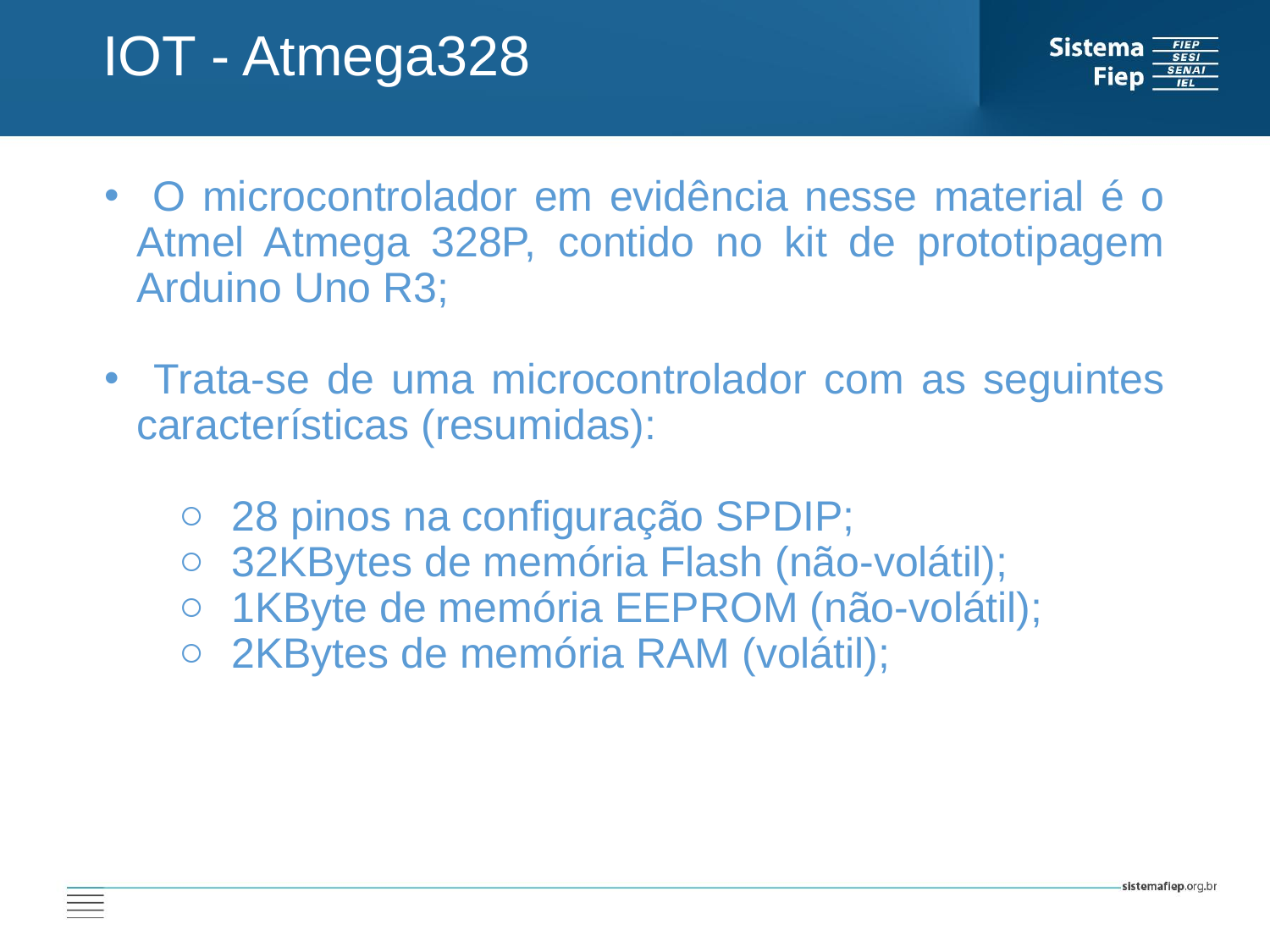

IOT - Atmega328

 O microcontrolador em evidência nesse material é o Atmel Atmega 328P, contido no kit de prototipagem Arduino Uno R3;

 Trata-se de uma microcontrolador com as seguintes características (resumidas):

28 pinos na configuração SPDIP;
32KBytes de memória Flash (não-volátil);
1KByte de memória EEPROM (não-volátil);
2KBytes de memória RAM (volátil);

AT